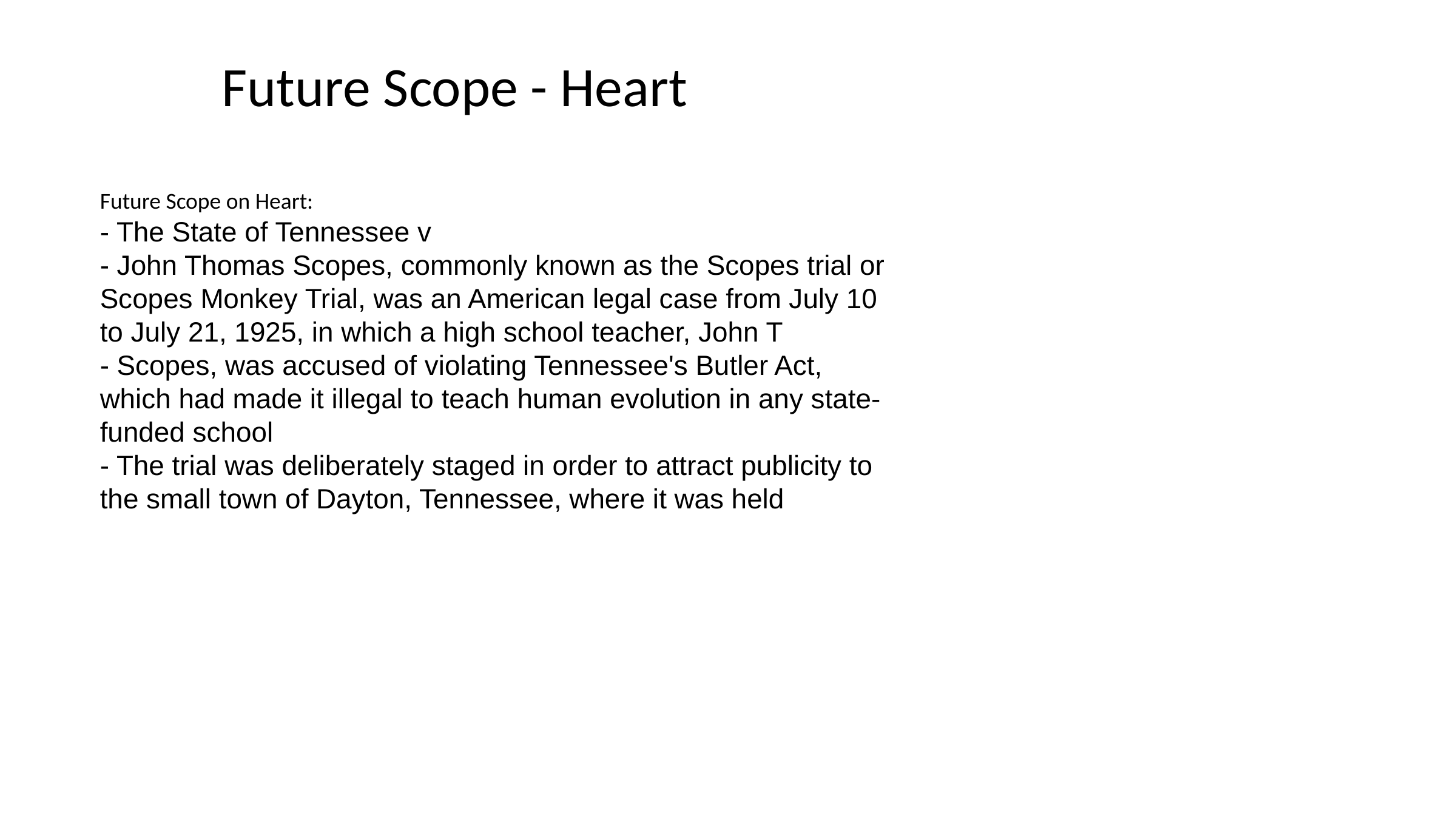

# Future Scope - Heart
Future Scope on Heart:
- The State of Tennessee v
- John Thomas Scopes, commonly known as the Scopes trial or Scopes Monkey Trial, was an American legal case from July 10 to July 21, 1925, in which a high school teacher, John T
- Scopes, was accused of violating Tennessee's Butler Act, which had made it illegal to teach human evolution in any state-funded school
- The trial was deliberately staged in order to attract publicity to the small town of Dayton, Tennessee, where it was held